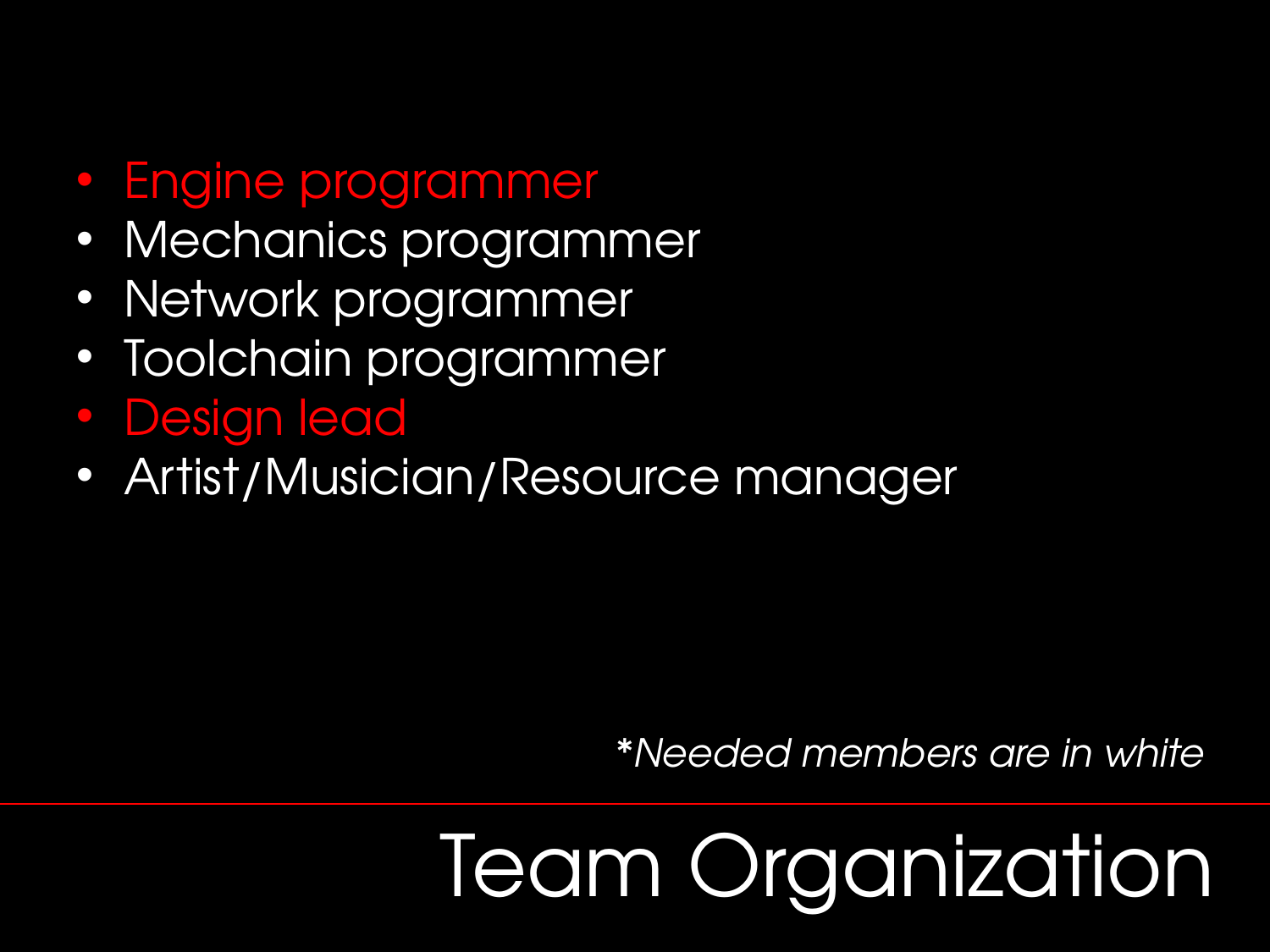

Engine programmer
Mechanics programmer
Network programmer
Toolchain programmer
Design lead
Artist/Musician/Resource manager

*Needed members are in white
Team Organization